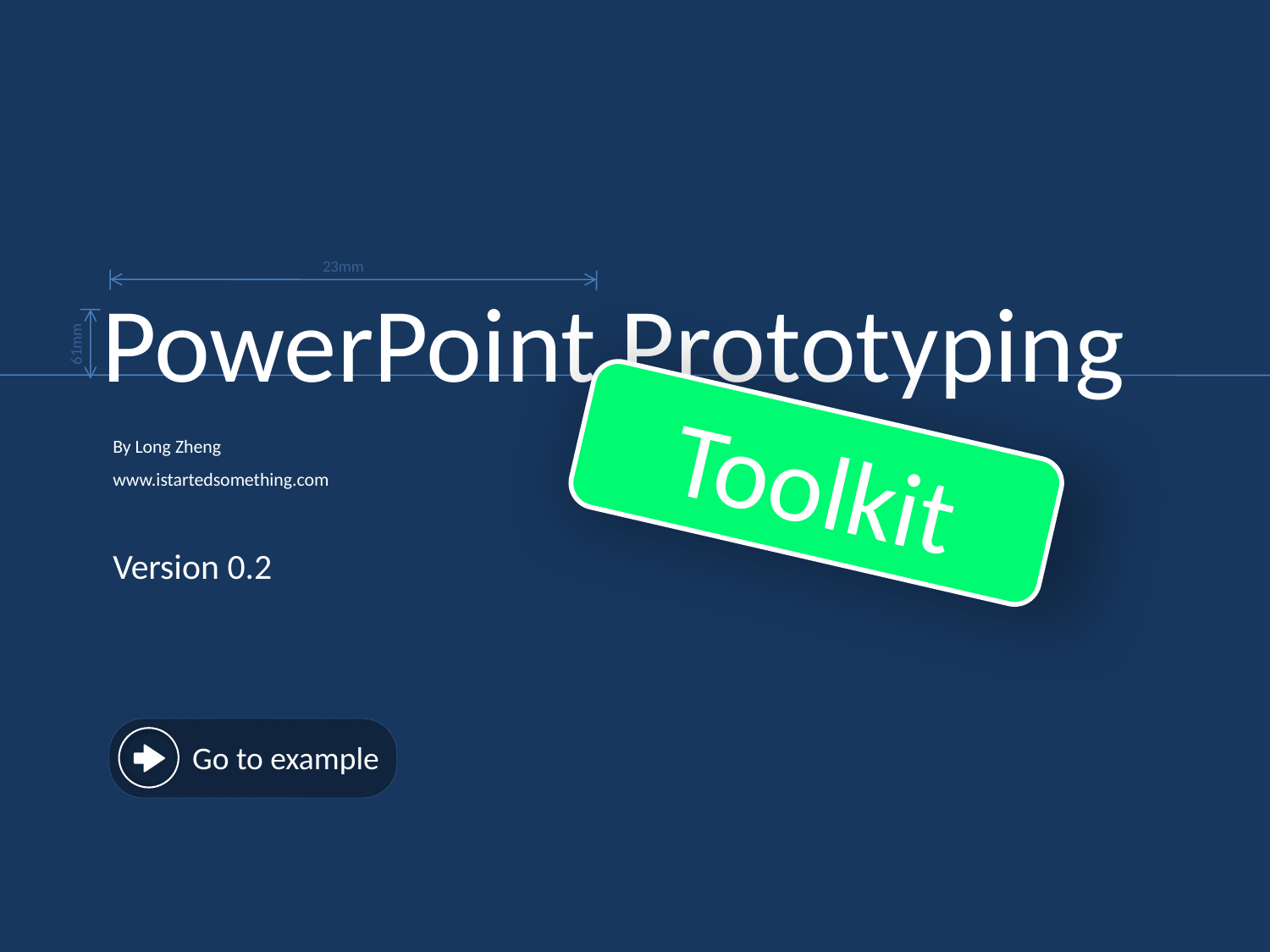

23mm
PowerPoint Prototyping
61mm
Toolkit
By Long Zheng
www.istartedsomething.com

Version 0.2

Go to example